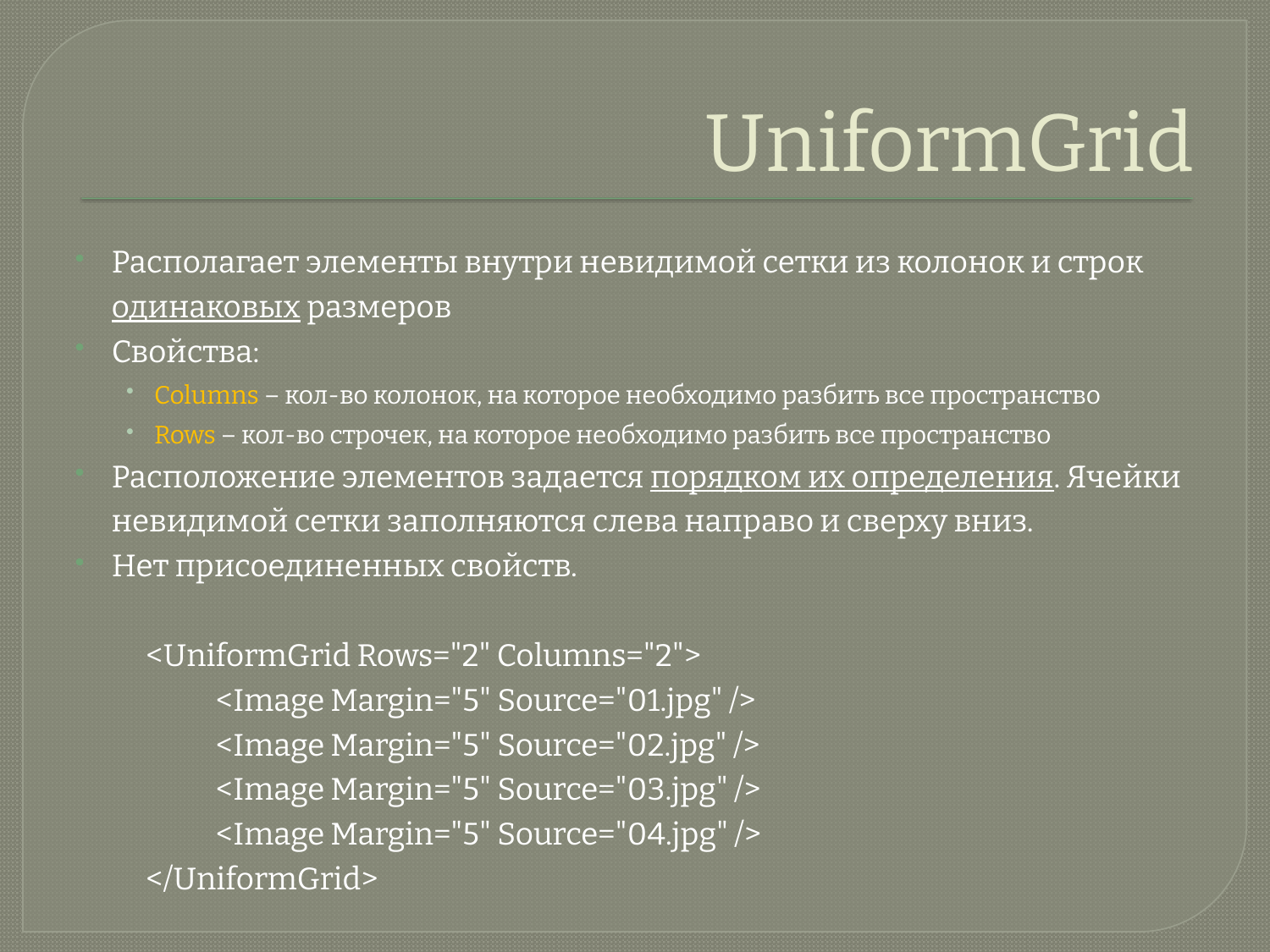

# UniformGrid
Располагает элементы внутри невидимой сетки из колонок и строк одинаковых размеров
Свойства:
Columns – кол-во колонок, на которое необходимо разбить все пространство
Rows – кол-во строчек, на которое необходимо разбить все пространство
Расположение элементов задается порядком их определения. Ячейки невидимой сетки заполняются слева направо и сверху вниз.
Нет присоединенных свойств.

	<UniformGrid Rows="2" Columns="2">
         		<Image Margin="5" Source="01.jpg" />
 		<Image Margin="5" Source="02.jpg" />
 		<Image Margin="5" Source="03.jpg" />
 		<Image Margin="5" Source="04.jpg" />
	</UniformGrid>